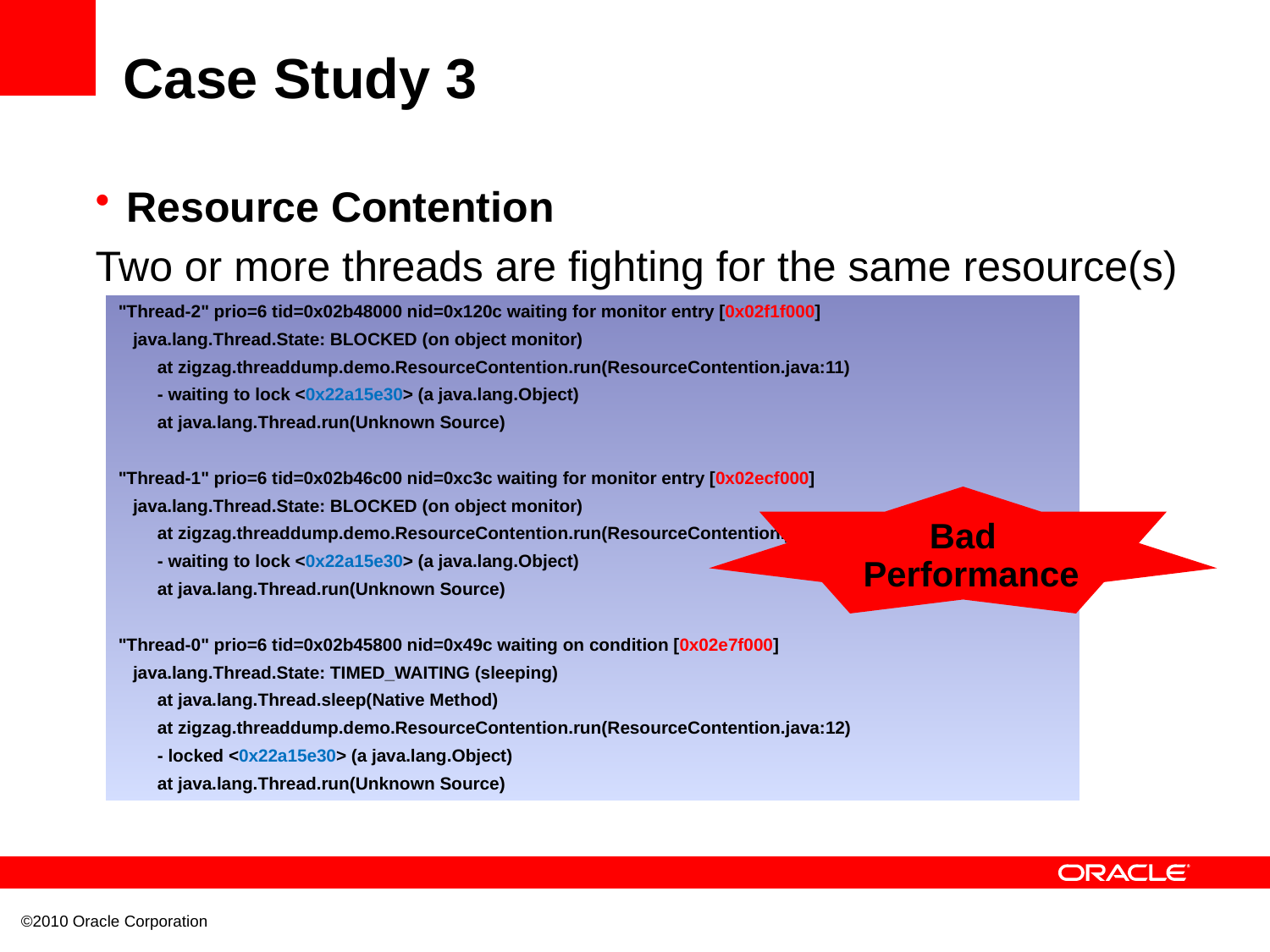

# Case Study 3
Resource Contention
Two or more threads are fighting for the same resource(s)

"Thread-2" prio=6 tid=0x02b48000 nid=0x120c waiting for monitor entry [0x02f1f000]
   java.lang.Thread.State: BLOCKED (on object monitor)
        at zigzag.threaddump.demo.ResourceContention.run(ResourceContention.java:11)
        - waiting to lock <0x22a15e30> (a java.lang.Object)
        at java.lang.Thread.run(Unknown Source)

"Thread-1" prio=6 tid=0x02b46c00 nid=0xc3c waiting for monitor entry [0x02ecf000]
   java.lang.Thread.State: BLOCKED (on object monitor)
        at zigzag.threaddump.demo.ResourceContention.run(ResourceContention.java:11)
        - waiting to lock <0x22a15e30> (a java.lang.Object)
        at java.lang.Thread.run(Unknown Source)

"Thread-0" prio=6 tid=0x02b45800 nid=0x49c waiting on condition [0x02e7f000]
   java.lang.Thread.State: TIMED_WAITING (sleeping)
        at java.lang.Thread.sleep(Native Method)
        at zigzag.threaddump.demo.ResourceContention.run(ResourceContention.java:12)
        - locked <0x22a15e30> (a java.lang.Object)
        at java.lang.Thread.run(Unknown Source)
Bad Performance
©2010 Oracle Corporation